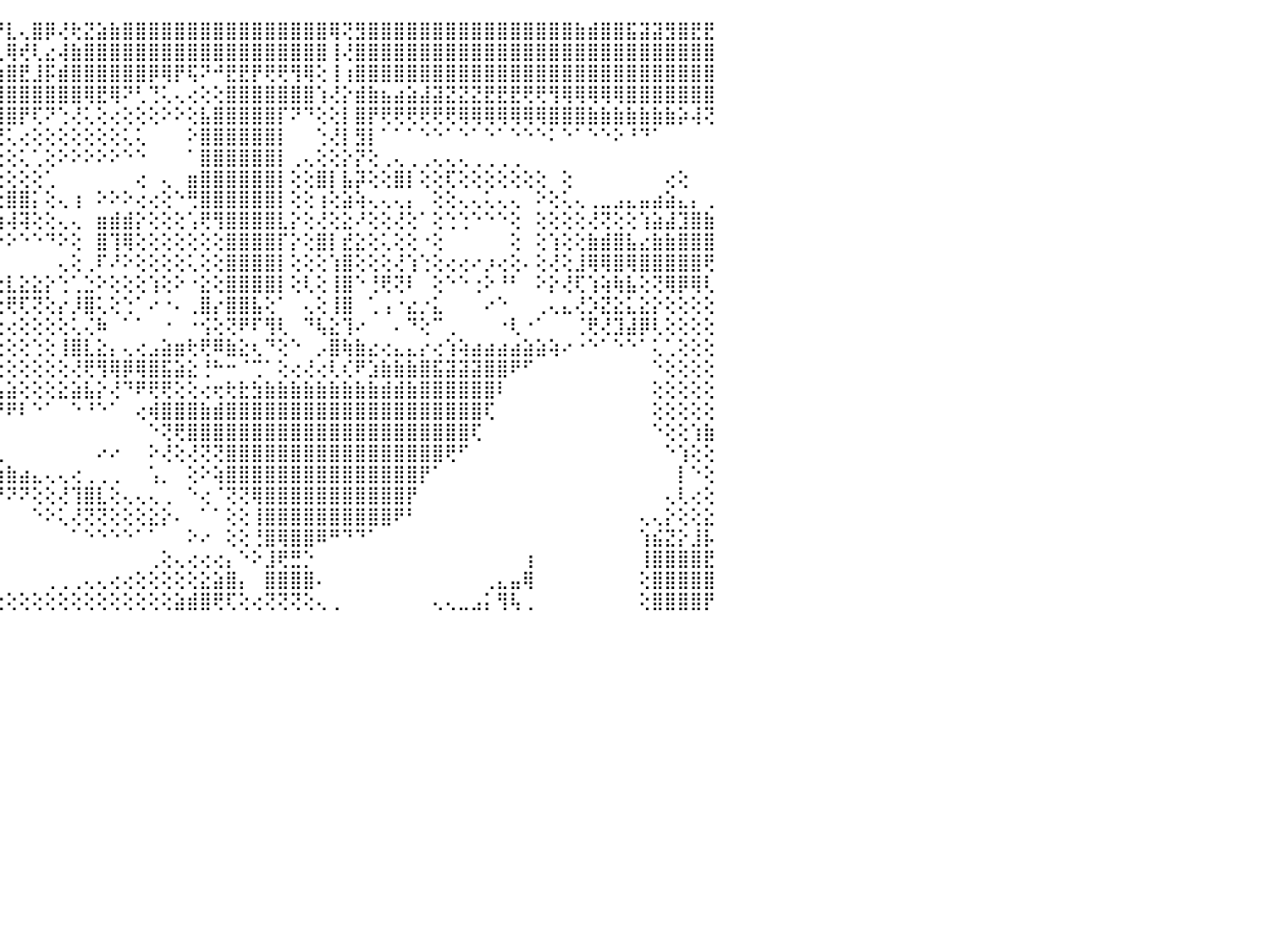

⠀⠀⠀⠀⠀⠀⠀⠀⠀⠝⣿⣿⣿⣿⣿⣿⣿⣿⣿⣿⣿⣿⣿⣿⣿⣿⣿⣿⣿⣿⣿⣿⣿⣿⣿⢏⢱⡕⢅⢔⢕⡿⢗⢺⡟⣇⢄⣿⡿⢜⢗⣝⣵⣷⣿⣿⣿⣿⣿⣿⣿⣿⣿⣿⣿⣿⣿⣿⣿⣿⢿⢝⣻⣿⣿⣿⣿⣿⣿⣿⣿⣿⣿⣿⣿⣿⣿⣿⣿⣷⣾⣿⣿⣯⣽⣽⣻⣿⣟⣟⠀
⠀⠀⠀⠀⠀⠀⠀⠀⠀⠀⢸⣿⣿⣿⣿⣿⣿⣿⣿⣿⣿⣯⣻⣿⣿⣿⣿⣿⣿⣿⣿⡿⢟⡕⢸⣧⢸⣇⣇⡕⢕⣿⡔⢸⣇⢿⢞⢇⣔⢼⣷⣿⣿⣿⣿⣿⣿⣿⣿⣿⣿⣿⣿⣿⣿⣿⣿⣿⣿⣿⢸⢜⣿⣿⣿⣿⣿⣿⣿⣿⣿⣿⣿⣿⣿⣿⣿⣿⣿⣿⣿⣿⣿⣿⣿⣿⣿⣿⣿⣿⠀
⠀⠀⠀⠀⠀⠀⠀⠀⢀⢀⢑⣿⣿⣿⣿⣿⣿⣿⣿⣿⡿⢿⣿⣿⣿⣿⣿⣿⣿⣿⡕⢑⢅⣿⣸⢟⢕⣿⢿⣇⡱⣿⣏⣍⣷⣿⣟⣸⡯⣾⣿⣿⣿⣿⣿⣿⡿⢿⡟⢯⠝⠚⣟⣟⡟⢟⢟⢻⢿⢕⢸⢰⣿⣿⣿⣿⣿⣿⣿⣿⣿⣿⣿⣿⣿⣿⣿⣿⣿⣿⣿⣿⣿⣿⣿⣿⣿⣿⣿⣿⠀
⠀⠀⠀⠀⢄⢔⢕⣵⣾⣿⣿⣿⣿⣿⣿⣿⣿⣿⣿⣿⣿⣿⣿⣿⣿⣿⣿⣿⣿⣿⣿⢕⡧⡕⢜⣧⣕⢟⣜⣥⣶⣾⣿⣿⣿⣿⣿⣿⣿⣿⣿⢿⣟⢿⠝⢃⢙⢅⢄⢔⢕⢕⣿⣿⣿⣿⣿⣿⣿⢱⢜⡕⣾⣷⣦⣴⣵⣼⣽⣝⣝⣝⣟⣟⣟⢟⢟⢻⢿⢿⢿⢿⢿⣿⣿⣿⣿⣿⣿⣿⠀
⠀⠀⠄⠕⢕⢕⢕⢹⢟⢏⢕⡜⣿⣿⣿⣿⣿⣿⣿⣿⣿⣿⣿⣿⣿⣿⣿⣿⣿⣿⣿⢕⡵⢟⣺⣷⣗⣱⣿⣿⣿⣿⣿⣿⣿⣿⡟⢏⠝⢑⢜⢅⢕⢔⢕⢕⢕⠕⠕⢕⣧⣿⣿⣿⣿⣿⡏⠝⠙⢕⢕⡇⣿⡟⢟⢟⢟⢟⢟⢟⢿⢿⢿⢿⢿⢿⢿⣿⣿⣿⣷⣷⣷⣷⣷⣷⣷⡵⢼⢝⠀
⢄⢀⢀⢄⢄⢅⢕⣕⣵⣕⣕⢸⢟⣿⣿⣿⣿⣿⣿⣿⣿⣿⡿⣿⣿⣿⢟⢏⢻⣿⣯⣵⣷⣿⣟⣺⣷⣞⣿⢿⢿⢿⠏⢙⢝⢅⢔⢕⢕⢕⢕⢕⢕⢕⢅⢅⠀⠀⠀⠕⣿⣿⣿⣿⣿⣿⡇⠀⠀⢑⢜⡇⣻⡇⠁⠁⠁⠑⠑⠁⠑⠁⠑⠁⠑⠑⠑⠅⠑⠁⠑⠑⠕⠘⠙⠁⠀⠀⠀⠀⠀
⢕⢕⢕⢕⢕⢕⢸⣿⣿⣿⣿⣿⡜⣿⣿⣿⣿⡿⢿⢿⣿⣿⢏⢏⢝⢝⢕⢕⢕⣟⣿⣿⣿⢿⢗⠏⢝⢑⢕⢕⢔⢕⠕⢕⢕⢕⢅⢁⢕⠕⠕⠕⠕⠕⠑⠑⠀⠀⠀⠁⣿⣿⣿⣿⣿⣿⡇⢀⢄⢕⢕⡕⡝⢕⢀⢄⢀⢀⢄⢄⢄⢀⢀⢀⢀⠀⠀⠀⠀⠀⠀⠀⠀⠀⠀⠀⠀⠀⠀⠀⠀
⢕⢕⢕⢕⢕⢕⢕⢕⢕⢜⢙⢿⢝⢟⢟⢻⣿⣿⣿⣿⣿⡿⢕⢕⢕⢕⠕⢑⢕⠝⢟⢏⢅⢕⢔⢕⠑⠑⠁⠕⠕⠕⠑⠁⢕⢕⢕⢕⢁⠀⠀⠀⠀⠀⠀⢔⠀⢄⠀⣶⣿⣿⣿⣿⣿⣿⡇⢕⢕⣿⡇⣧⡽⢕⢕⣿⡇⢕⢕⢏⢕⢕⢕⢕⢕⢕⢕⠀⢕⠀⠀⠀⠀⠀⠀⠀⢔⢕⠀⠀⠀
⢜⢇⢕⢕⢕⢕⢕⢕⢕⢕⢕⢜⣷⢕⢕⢕⡕⢜⢝⢏⢳⣷⡕⢕⠀⢁⢁⠅⠕⢕⢑⠁⢕⢑⢑⢕⢕⢔⠀⠀⠀⢀⢀⢀⢕⣿⣿⡅⢕⢄⢰⠀⠕⠕⠕⢔⢔⢕⠑⢛⣿⣿⣿⣿⣿⣿⡇⢕⢕⢰⢕⣵⢵⢄⢄⢄⡄⠀⢕⢕⢄⢄⢅⢄⢄⠀⠕⢕⢅⢄⢀⣀⣠⣄⣤⣴⣵⣄⡄⢀⠀
⢕⢕⢕⢕⢕⢕⢕⢕⢕⢕⢕⢕⢕⢕⢕⢕⢕⢕⢕⢕⢕⣷⢾⡗⡗⢗⢕⢔⢔⢕⢕⢕⢕⡕⢕⢕⢕⢕⢰⠄⠕⢕⢜⢇⢵⢼⢽⢕⢕⢄⢄⠀⣶⣾⣾⡕⢕⢕⢕⢡⢟⢻⣿⣿⣿⣿⣇⡕⢕⢜⢕⣕⠜⢕⢕⢜⢕⠁⢕⢑⢑⠑⠑⠑⢕⠀⢕⢕⢕⢕⢜⢝⢕⢕⢱⣵⣼⣹⣿⣷⠀
⢕⢕⢕⢕⢕⢕⢕⢕⢕⢕⢕⢕⢕⢕⢷⢷⢷⡷⢷⢷⢾⣿⣿⣿⣿⢿⢿⢕⢕⢕⢕⢕⢿⢇⢕⢕⢕⢕⢕⢕⢕⢕⢕⠑⠕⠕⠑⠑⠙⠕⢕⠀⣿⢹⢿⢕⢕⢕⢕⢕⢕⢕⣿⣿⣿⣿⡏⡕⢕⣿⡇⣞⣕⢕⢅⢕⢕⠐⢕⠀⠀⠀⠀⠀⢕⠀⢕⢱⢕⢕⣷⣾⣿⣧⣔⣷⣷⣿⣿⣿⠀
⢕⢕⢕⢕⢕⢕⢕⢕⢕⢕⢕⢕⢕⡱⣵⣱⣱⡕⠑⡱⢵⣷⢷⠷⠷⠧⢕⢑⢱⢷⡞⢙⠛⠛⢟⢵⢵⢵⢵⡵⠵⠵⠧⠤⠄⠀⠀⠀⠀⢄⢕⢀⠏⠜⠕⢕⢕⢕⢕⢅⢕⢕⣿⣿⣿⣿⡇⢕⢕⢕⢱⣿⢕⢕⢕⢜⢱⢑⢕⢔⢔⠔⡰⢔⢕⠄⢕⢜⢕⣸⢿⢿⣿⢿⣿⣿⣿⣿⣿⢟⠀
⢕⢕⢕⢕⣱⢱⢣⣽⣍⣕⡇⢕⢟⢝⠕⠹⣝⣿⢻⢿⢝⢓⠓⠑⢄⣠⣴⢇⢕⠕⢇⠑⣡⢔⣕⣕⣕⣵⡾⣣⣵⢔⣄⣠⢕⣇⣕⣕⡕⢑⢁⣑⠕⢕⢕⢕⢱⢕⠕⠐⣕⢕⣿⣿⣿⣿⡇⢕⢇⢕⢸⣿⠑⢘⢟⢝⠇⠀⢕⠑⠑⢐⠕⠘⠃⠀⠕⡕⢜⢏⢱⢵⢷⣧⢕⢝⢿⡿⢿⢇⠀
⢕⢕⢕⢕⣿⣷⣿⣿⣿⣿⣿⣷⣶⣦⣤⣌⣘⡁⢑⠀⠑⠀⠀⠐⠀⠑⠕⢄⢔⢠⢄⠕⢿⣿⣿⣿⢿⣿⣿⣿⣷⣿⡿⢟⢗⢟⢏⢝⢕⡔⡸⣿⢅⢕⢑⠁⠔⠐⠄⢀⣿⡔⣿⣿⣧⢕⠁⠀⢄⢕⢸⣿⠀⢁⢠⠐⣔⡐⣅⠀⠀⠀⠔⠑⠀⠀⢀⢄⣄⢜⡱⣝⣕⣅⣕⡕⢕⢕⢕⢕⠀
⢕⢕⢑⢕⢸⣿⣿⣿⣿⣿⣻⣿⣿⣿⢯⠛⢏⢟⢝⢳⢶⢔⢔⢔⣔⡔⢁⠀⠱⠁⠅⠀⠘⠟⠟⠇⠀⠟⠛⠛⢟⢟⢇⢕⢕⢔⢕⢕⢕⢕⢅⢌⠷⠀⠁⠁⠀⠐⠀⠐⢪⢕⢝⠟⠏⢻⢇⠀⠙⢧⣕⢹⠔⠀⠀⠄⠙⢕⠉⢀⠀⠀⠀⠐⢇⠐⠁⠀⠀⢈⢟⢜⣹⣼⡿⢇⢕⢕⢕⢕⠀
⣷⣷⢀⢀⢜⢿⠻⢞⣟⢗⡯⡣⢝⢿⢿⣷⣵⡱⢕⢕⢕⢕⢕⢅⢎⢙⢩⢝⠗⡆⢄⢔⢄⢁⢀⠀⠀⠀⠀⠀⠀⢕⢕⢕⢕⢕⢕⢑⢕⢸⣿⣇⣕⡄⢄⢔⣠⣵⣶⢗⢟⠿⣷⣕⢆⠙⢕⠑⠀⡠⣿⢷⣷⣔⢔⣄⣄⡔⢔⢱⢵⣴⣴⣴⣴⣵⣵⢵⠔⠐⠑⠁⠑⠑⠁⢅⢁⢕⢕⢕⠀
⠿⣿⣧⢕⢕⢢⢜⢢⢞⣏⠩⢆⣱⠥⡕⣝⢟⣿⣗⡷⣕⣑⣕⢕⣕⣕⣑⣑⣥⣡⣤⣕⣥⣵⣑⣕⣕⣕⣔⣔⣔⣕⢕⢕⢕⢕⢕⢕⢕⢕⢜⢟⢻⢿⡿⢿⣿⣯⣵⣕⢘⠓⠒⠈⢉⠁⢕⢔⢜⢔⢇⢎⠟⣱⣷⣷⣷⣿⣯⣽⣽⣽⣿⣿⠟⠋⠀⠀⠀⠀⠀⠀⠀⠀⠀⠑⢕⢕⢕⢕⠀
⠀⠀⠁⠀⢱⣶⣷⣷⣷⣶⣣⣴⣔⣷⣽⣷⣮⣿⣿⣿⣿⣿⣿⣿⣿⣿⣿⣿⣿⣿⣿⣿⣿⣿⣿⣿⣿⣿⣿⣿⣿⣿⣿⣷⣧⣵⢕⢕⢕⣕⣵⣧⡕⢜⠙⠟⢟⢟⢕⢕⢔⢖⢗⣗⣳⣷⣷⣷⣷⣷⣷⣷⣷⣷⣾⣾⣷⣿⣿⣿⣿⣿⣿⠇⠀⠀⠀⠀⠀⠀⠀⠀⠀⠀⠀⢕⢕⢕⢕⢕⠀
⠀⠀⠀⠀⠑⢜⢈⣽⣿⣿⣿⣿⣿⣿⣿⣿⣿⣿⣿⣿⣿⣿⣿⣿⣿⣿⣿⣿⣿⣿⣿⣿⣿⣏⣟⣝⣝⣝⣝⣔⣕⢞⢟⠟⠟⠟⠇⠑⠁⠀⠑⠘⠑⠁⠀⢔⢾⣿⣿⣿⣷⣾⣿⣿⣿⣿⣿⣿⣿⣿⣿⣿⣿⣿⣿⣿⣿⣿⣿⣿⣿⣿⢏⠀⠀⠀⠀⠀⠀⠀⠀⠀⠀⠀⠀⢕⢕⢕⢕⢕⠀
⠀⠀⠀⠀⠀⢜⢯⣿⣿⣿⣿⣿⣿⣿⣿⣿⣿⣿⣿⣿⣿⣿⣿⣿⣿⣿⣿⣿⣿⣿⣿⣿⣿⣿⣿⣿⣿⣿⣿⣿⡇⢕⠀⠀⠀⠀⠀⠀⠀⠀⠀⠀⠀⠀⠀⠀⠑⢝⢟⣿⣿⣿⣿⣿⣿⣿⣿⣿⣿⣿⣿⣿⣿⣿⣿⣿⣿⣿⣿⣿⣿⢏⠀⠀⠀⠀⠀⠀⠀⠀⠀⠀⠀⠀⠀⠑⢕⢕⢱⣷⠀
⠀⠀⠀⠀⠀⠁⢸⣿⣿⣿⣿⣿⣿⣿⣿⣿⣿⣿⣿⣿⣿⣿⣿⣿⣿⣿⣿⣿⣿⣿⣿⣿⣿⣿⣿⣿⣿⣿⣿⣿⣧⣵⣄⢀⢀⠀⠀⠀⠀⠀⠀⠀⠔⠔⠀⠀⠕⢜⢕⢜⢝⢝⣿⣿⣿⣿⣿⣿⣿⣿⣿⣿⣿⣿⣿⣿⣿⣿⣿⢟⠋⠀⠀⠀⠀⠀⠀⠀⠀⠀⠀⠀⠀⠀⠀⠀⠑⢱⢕⢕⠀
⠀⠀⠀⠀⠀⠀⠅⢿⣿⣿⣿⣿⣿⣿⣿⣿⣿⣿⣿⣿⣿⣿⣿⣿⣿⣿⣿⣿⣿⣿⣿⣿⣿⣿⣿⣿⣿⢿⢿⢿⢿⢿⢿⣿⣷⣷⣴⣄⢄⢄⢔⢀⢀⢀⠀⠀⢡⡀⠀⢕⠕⢵⣿⣿⣿⣿⣿⣿⣿⣿⣿⣿⣿⣿⣿⣿⣿⡟⠁⠀⠀⠀⠀⠀⠀⠀⠀⠀⠀⠀⠀⠀⠀⠀⠀⠀⠀⡇⠑⢕⠀
⠀⠀⠀⠀⠀⠀⠀⢸⣿⣿⣿⣿⣿⣿⣿⣿⣿⣿⣿⣿⣿⣿⣿⣿⣿⣿⣿⣿⣿⣿⣿⣿⣿⣿⣿⣿⣿⣧⡕⠕⠀⠀⠁⠑⠘⠝⠝⢕⢕⢜⢹⣿⣇⢕⢄⢄⢄⢀⠀⠑⢔⠈⢝⢝⢿⣿⣿⣿⣿⣿⣿⣿⣿⣿⣿⣿⡟⠀⠀⠀⠀⠀⠀⠀⠀⠀⠀⠀⠀⠀⠀⠀⠀⠀⠀⠀⢄⢇⢔⢕⠀
⠀⠀⠀⠀⠀⠀⠀⠀⢿⣿⣿⣿⣿⣿⣿⣿⣿⣿⣿⣿⣿⣿⣿⣿⣿⣿⣿⣿⣿⣿⣿⣿⣿⣿⣿⣿⣿⡟⠁⠀⠀⠀⠀⠀⠀⠀⠀⠑⠕⢅⢜⢝⢝⢕⢕⢕⣕⡕⠄⠀⠁⠁⢕⢕⢸⣿⣿⣿⣿⣿⣿⣿⣿⣿⣿⠟⠃⠀⠀⠀⠀⠀⠀⠀⠀⠀⠀⠀⠀⠀⠀⠀⠀⠀⢄⢄⡕⢕⢕⣕⠀
⠀⠀⠀⠀⠀⢀⢄⢀⢸⣿⣿⣿⣿⣿⣿⣿⣿⣿⣿⣿⣿⣿⣿⣿⣿⣿⣿⣿⣿⣿⣿⣿⣿⡟⢟⢝⠑⢕⢕⠕⢕⢔⢄⢄⠀⠀⠀⠀⠀⠀⠁⠑⠑⠑⠑⠁⠁⠀⠀⠕⠔⠀⢕⢕⢘⣿⢿⣿⣿⠿⠛⠙⠙⠁⠀⠀⠀⠀⠀⠀⠀⠀⠀⠀⠀⠀⠀⠀⠀⠀⠀⠀⠀⠀⢱⣮⣝⡕⣸⡧⠀
⠀⠀⠀⠀⠀⢅⢕⢕⠁⣿⣿⣿⣿⣿⣿⣿⣿⣿⣿⣿⣿⣿⣿⣿⣿⣿⣿⣿⣿⣿⣿⣿⣿⡇⢕⢕⢀⢔⢕⢄⢀⠀⠁⠀⠀⠀⠀⠀⠀⠀⠀⠀⠀⠀⠀⠀⢀⢕⢄⢔⢔⢔⡄⠑⠕⣸⢟⣛⡑⠀⠀⠀⠀⠀⠀⠀⠀⠀⠀⠀⠀⠀⠀⠀⠀⢰⠀⠀⠀⠀⠀⠀⠀⠀⢸⣿⣿⣿⣿⣟⠀
⠀⠀⠀⠐⢕⠁⠕⠑⢄⢸⣿⣿⣿⣿⣿⣿⣿⣿⣿⣿⣿⣿⣿⣿⣿⣿⣿⣿⣿⣿⣿⣿⡿⡇⢕⢕⢁⠑⠕⠕⠕⠀⠀⠀⠀⠀⠀⠀⢀⢀⢀⢄⢄⢔⢔⢕⢕⢕⢕⢕⣕⣵⣿⡄⠀⣿⣿⣿⣿⠄⠀⠀⠀⠀⠀⠀⠀⠀⠀⠀⠀⠀⢀⣄⣤⢿⠀⠀⠀⠀⠀⠀⠀⠀⢕⣿⣿⣿⣿⣿⠀
⠀⠀⠀⠀⠁⠀⠀⢄⢑⠜⣿⣿⣿⣿⣿⣿⣿⣿⣿⣿⣿⣿⣿⣿⣿⣿⣿⣿⣿⣿⣿⣄⢇⢕⢕⢕⢕⢄⢀⢀⢄⢄⢔⢔⢕⢕⢕⢕⢕⢕⢕⢕⢕⢕⢕⢕⢕⢕⣵⣾⣿⢟⢏⢕⢔⢝⢝⢝⢕⢄⢀⠀⠀⠀⠀⠀⠀⠀⢄⢄⣀⣠⡅⢻⢧⢀⠀⠀⠀⠀⠀⠀⠀⠀⢕⣿⣿⣿⣿⡟⠀
⠀⠀⠀⠀⠀⠀⠀⠀⠀⠀⠀⠀⠀⠀⠀⠀⠀⠀⠀⠀⠀⠀⠀⠀⠀⠀⠀⠀⠀⠀⠀⠀⠀⠀⠀⠀⠀⠀⠀⠀⠀⠀⠀⠀⠀⠀⠀⠀⠀⠀⠀⠀⠀⠀⠀⠀⠀⠀⠀⠀⠀⠀⠀⠀⠀⠀⠀⠀⠀⠀⠀⠀⠀⠀⠀⠀⠀⠀⠀⠀⠀⠀⠀⠀⠀⠀⠀⠀⠀⠀⠀⠀⠀⠀⠀⠀⠀⠀⠀⠀⠀